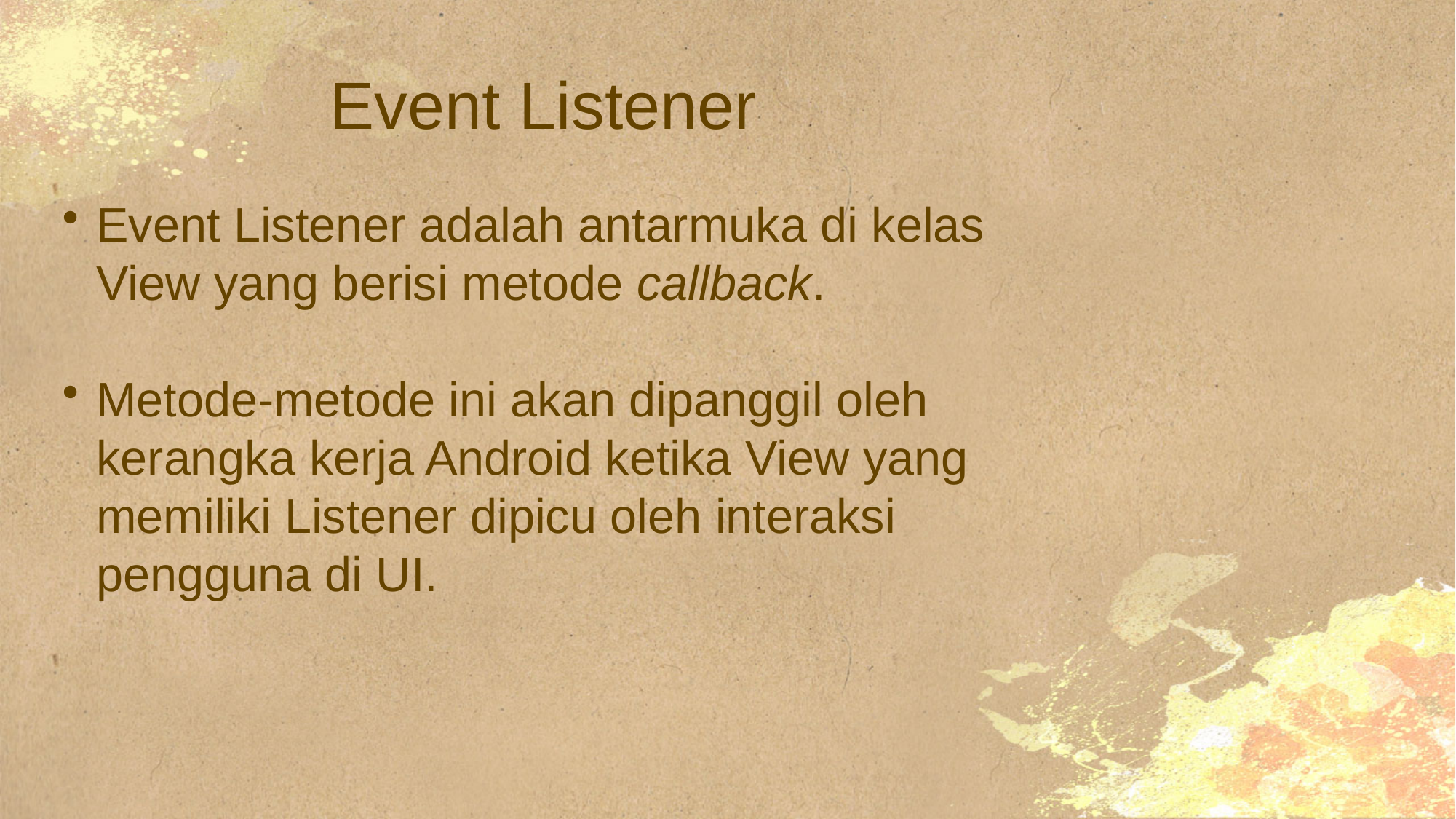

# Event Listener
Event Listener adalah antarmuka di kelas View yang berisi metode callback.

Metode-metode ini akan dipanggil oleh kerangka kerja Android ketika View yang memiliki Listener dipicu oleh interaksi pengguna di UI.